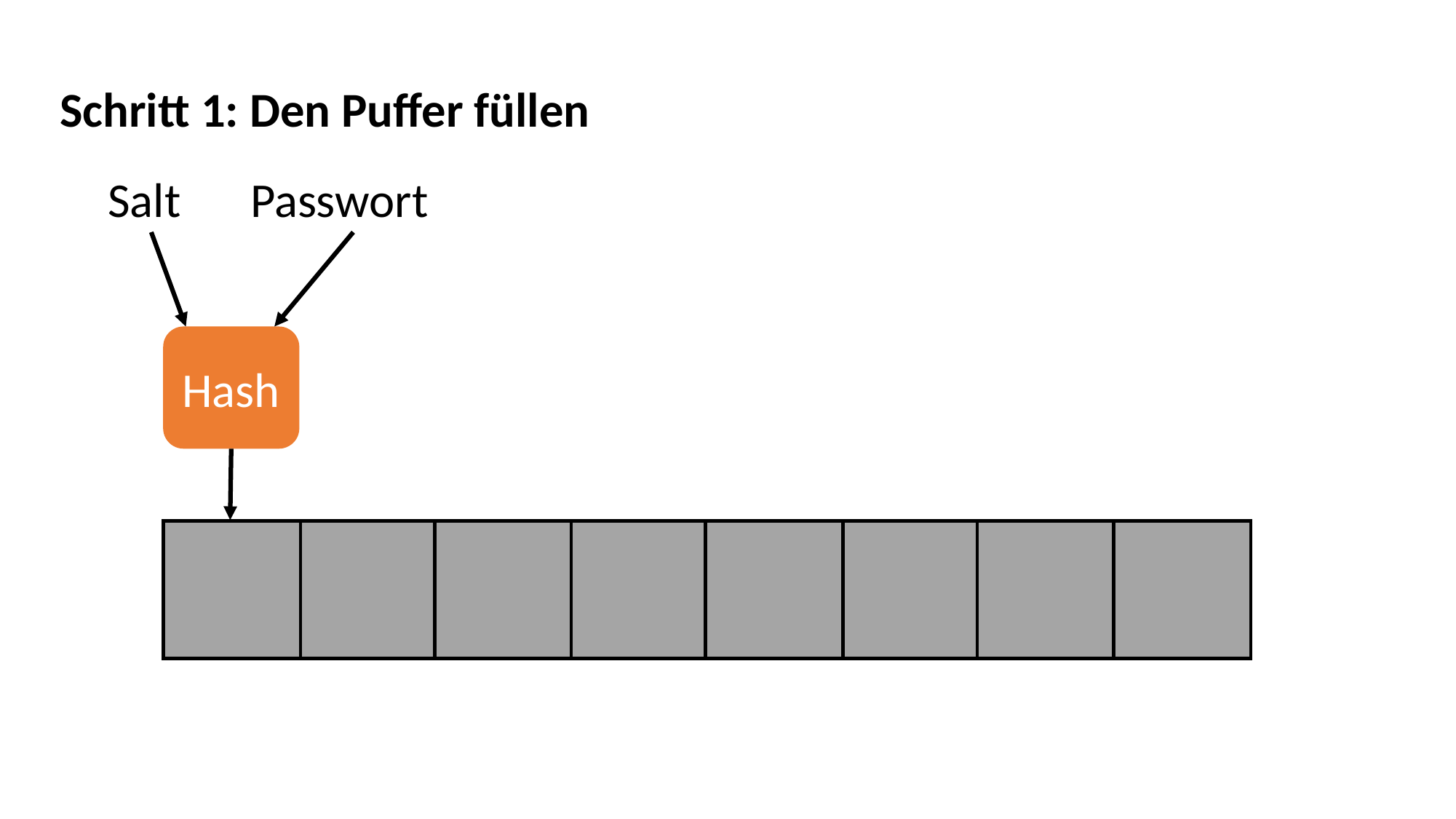

Schritt 1: Den Puffer füllen
Salt
Passwort
Hash